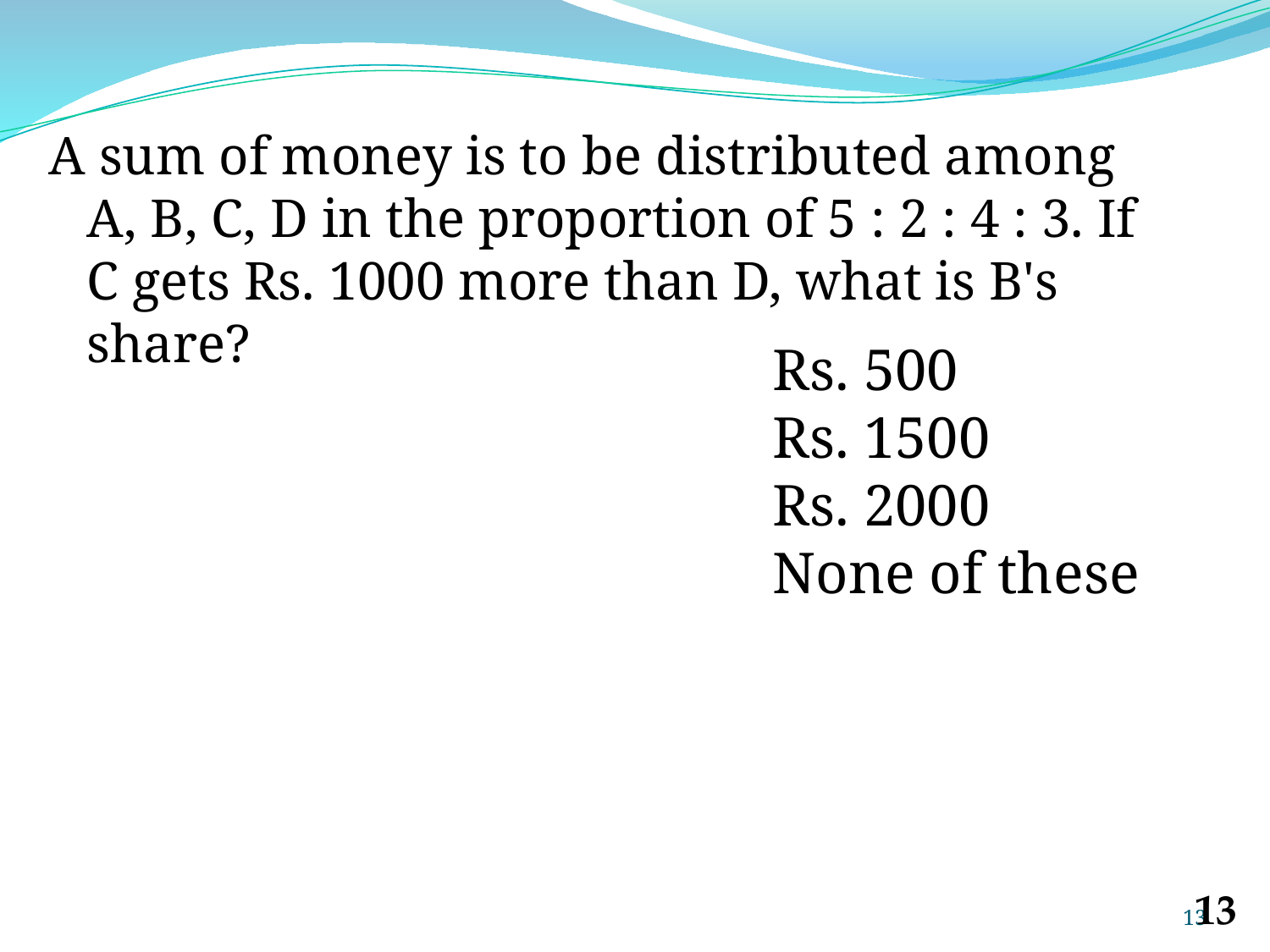

A sum of money is to be distributed among A, B, C, D in the proportion of 5 : 2 : 4 : 3. If C gets Rs. 1000 more than D, what is B's share?
Rs. 500
Rs. 1500
Rs. 2000
None of these
13
13